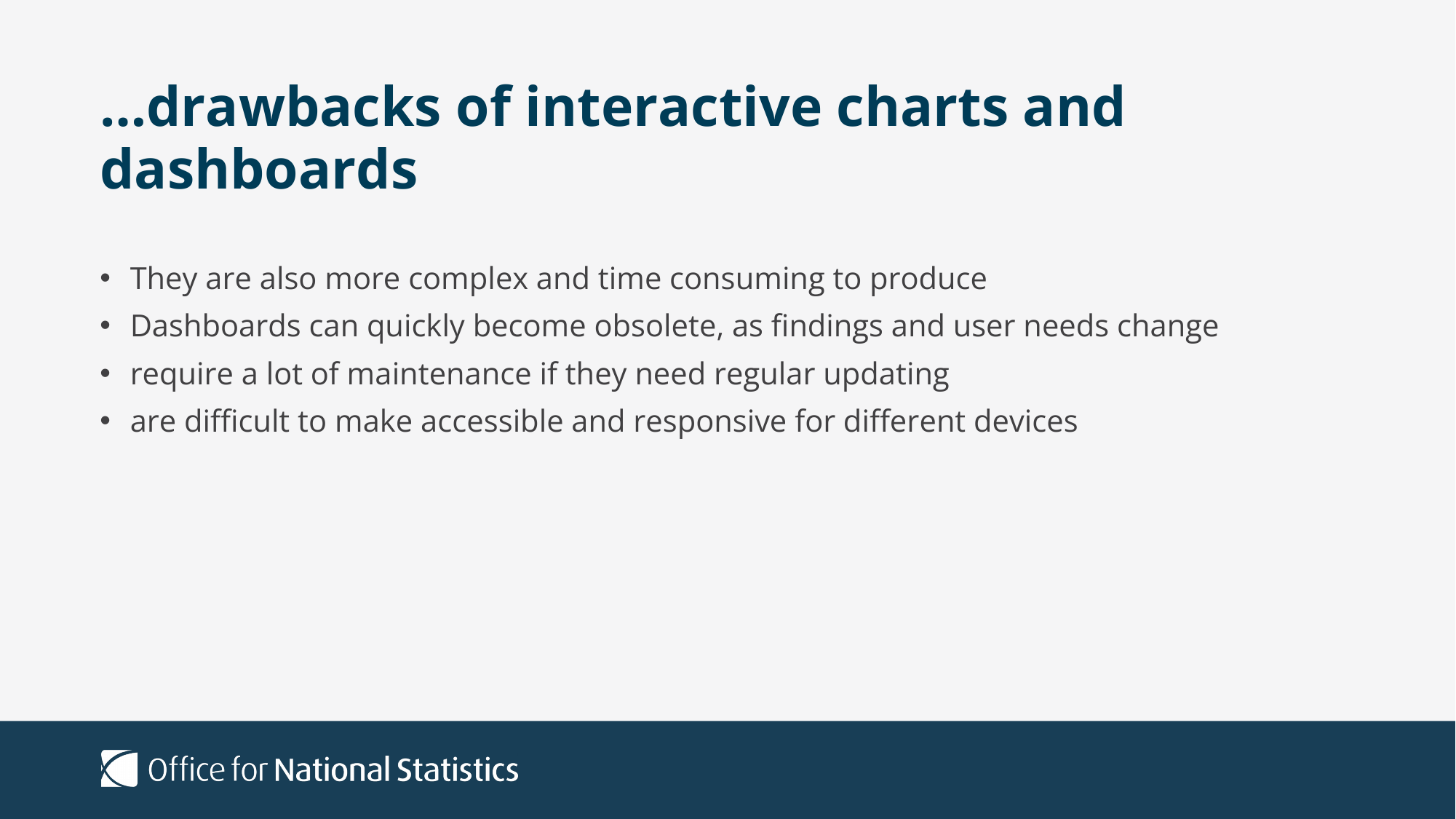

# …drawbacks of interactive charts and dashboards
They are also more complex and time consuming to produce
Dashboards can quickly become obsolete, as findings and user needs change
require a lot of maintenance if they need regular updating
are difficult to make accessible and responsive for different devices